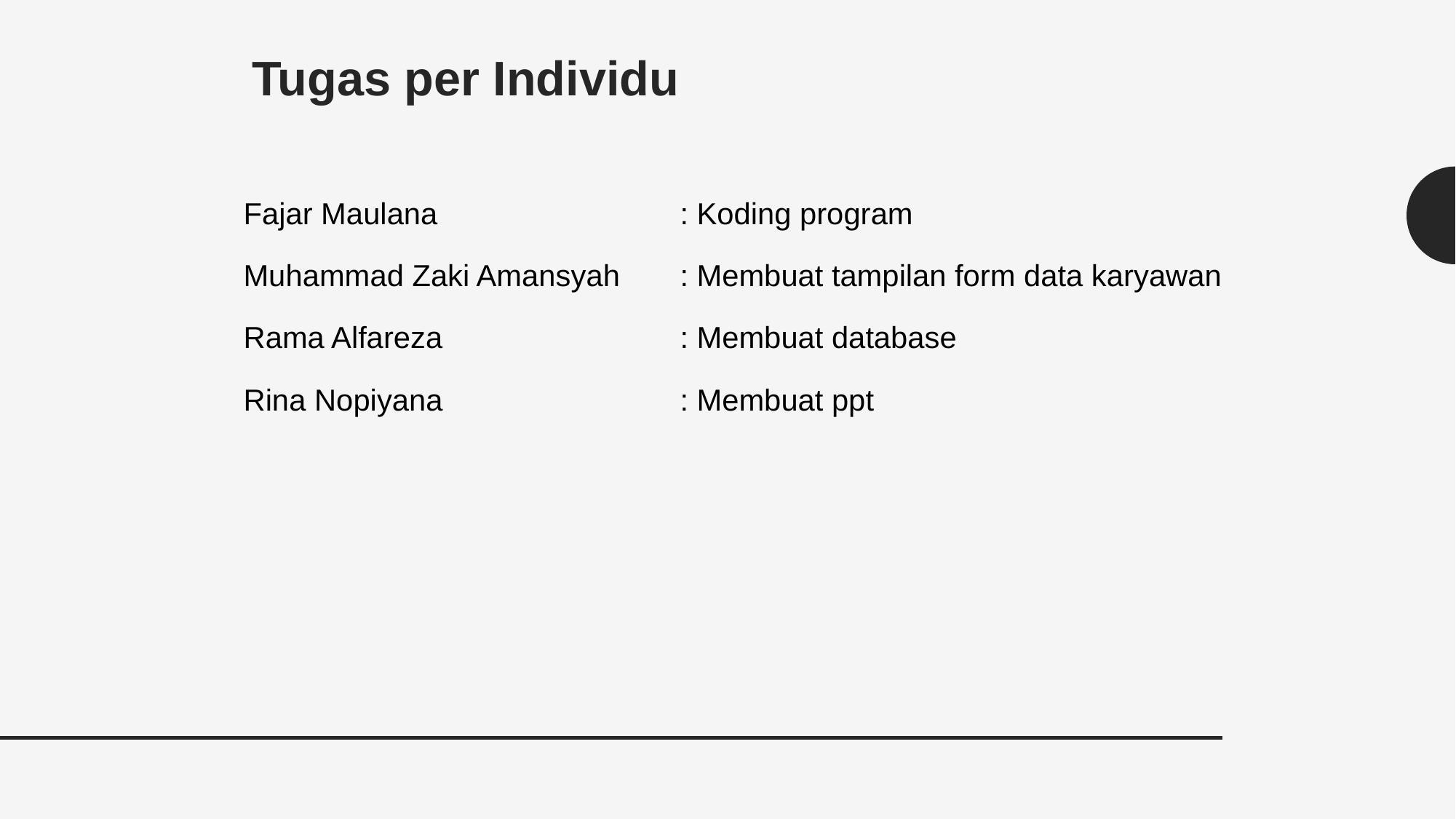

Tugas per Individu
# Fajar Maulana			: Koding program Muhammad Zaki Amansyah	: Membuat tampilan form data karyawan Rama Alfareza			: Membuat database Rina Nopiyana			: Membuat ppt